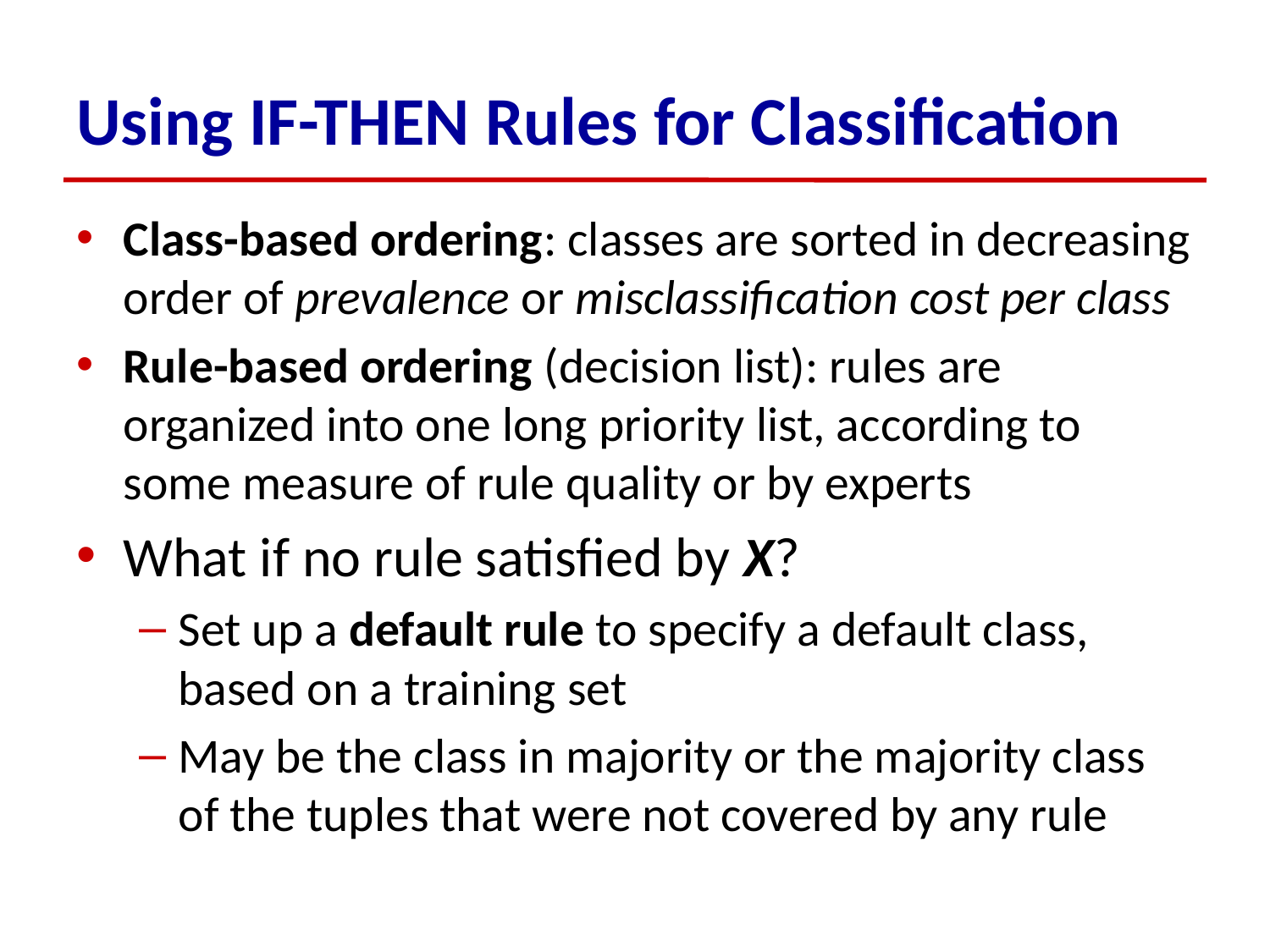

# Using IF-THEN Rules for Classification
Class-based ordering: classes are sorted in decreasing order of prevalence or misclassification cost per class
Rule-based ordering (decision list): rules are organized into one long priority list, according to some measure of rule quality or by experts
What if no rule satisfied by X?
Set up a default rule to specify a default class, based on a training set
May be the class in majority or the majority class of the tuples that were not covered by any rule